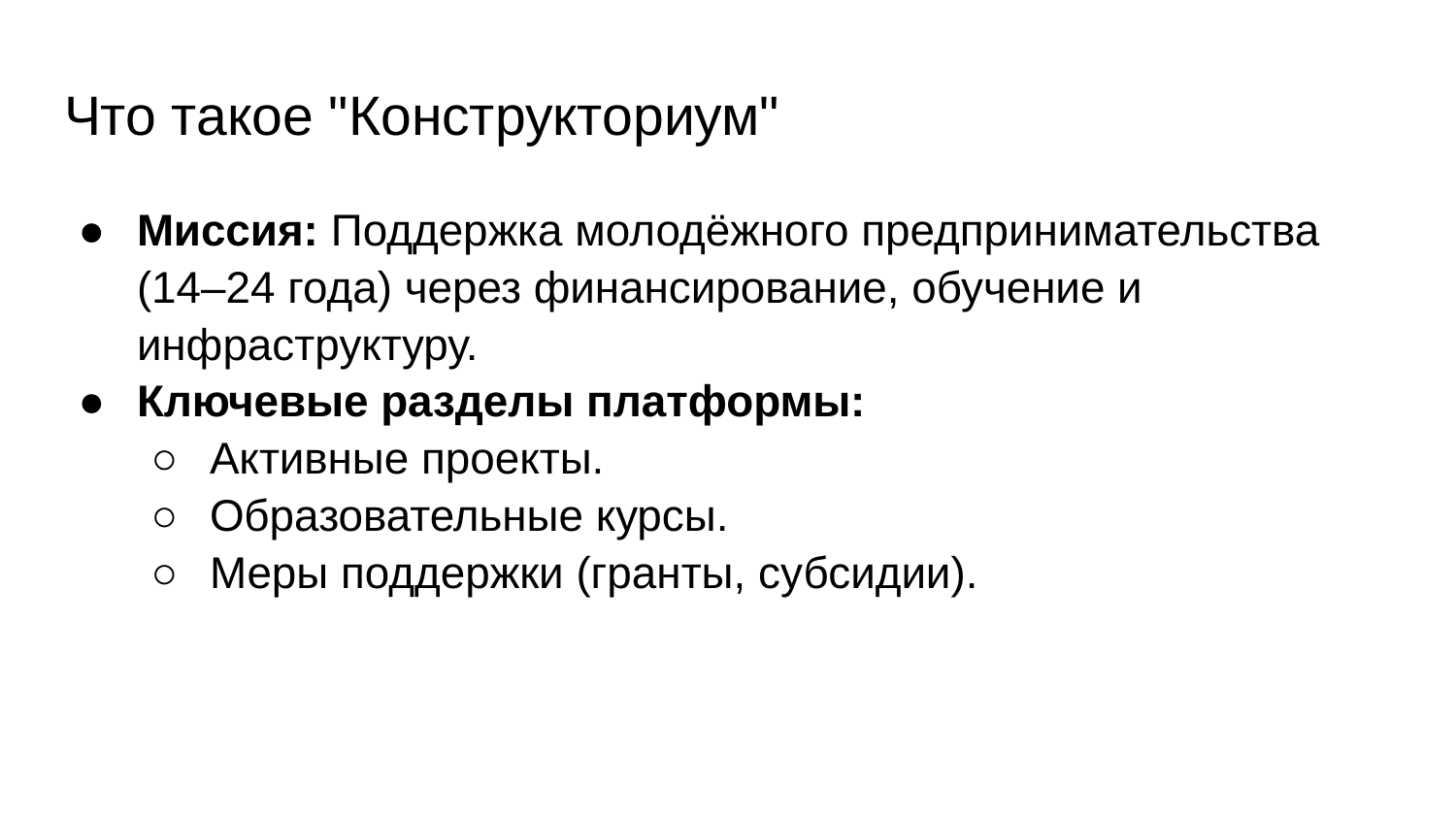

# Что такое "Конструкториум"
Миссия: Поддержка молодёжного предпринимательства (14–24 года) через финансирование, обучение и инфраструктуру.
Ключевые разделы платформы:
Активные проекты.
Образовательные курсы.
Меры поддержки (гранты, субсидии).